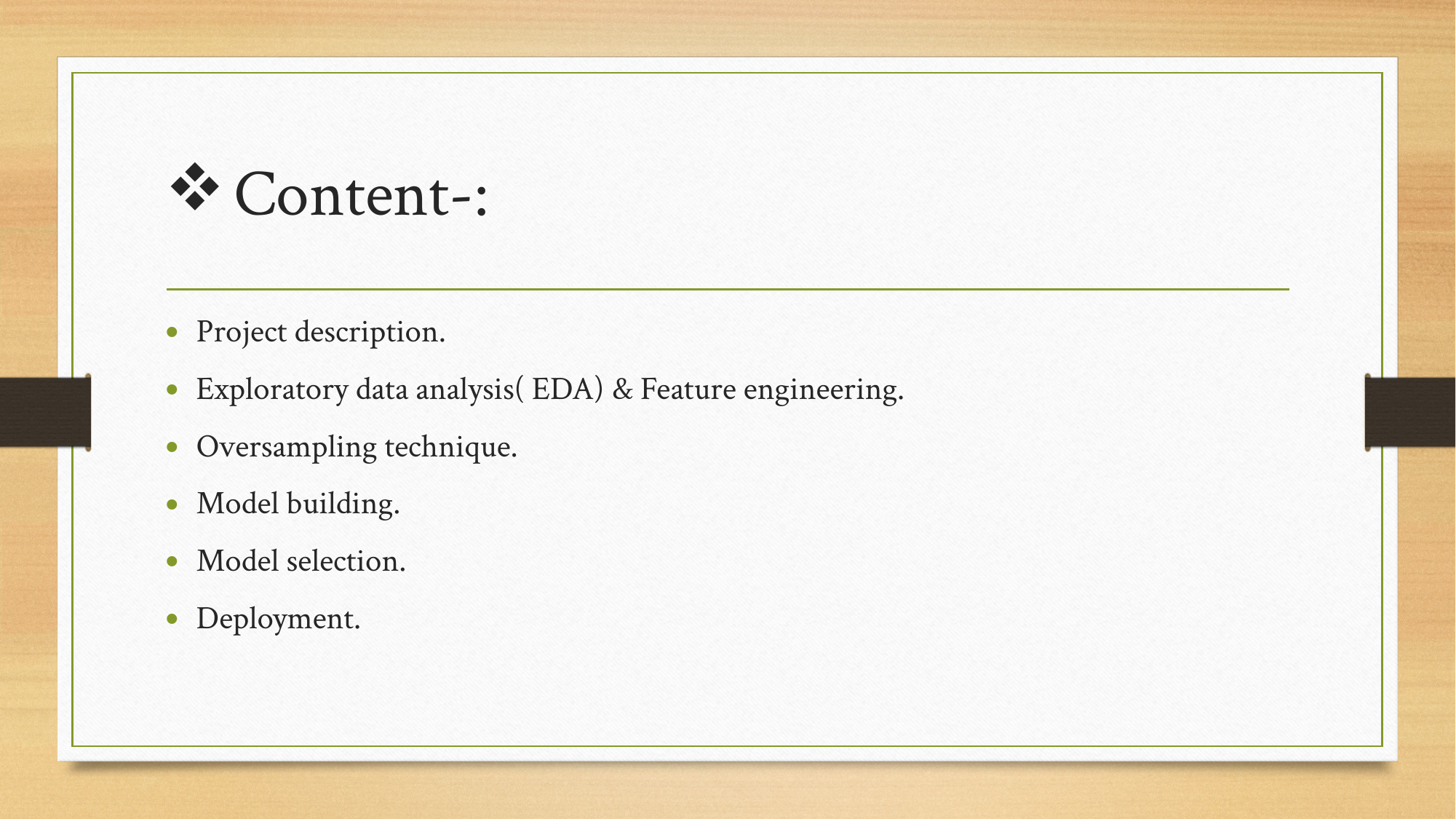

# Content-:
Project description.
Exploratory data analysis( EDA) & Feature engineering.
Oversampling technique.
Model building.
Model selection.
Deployment.